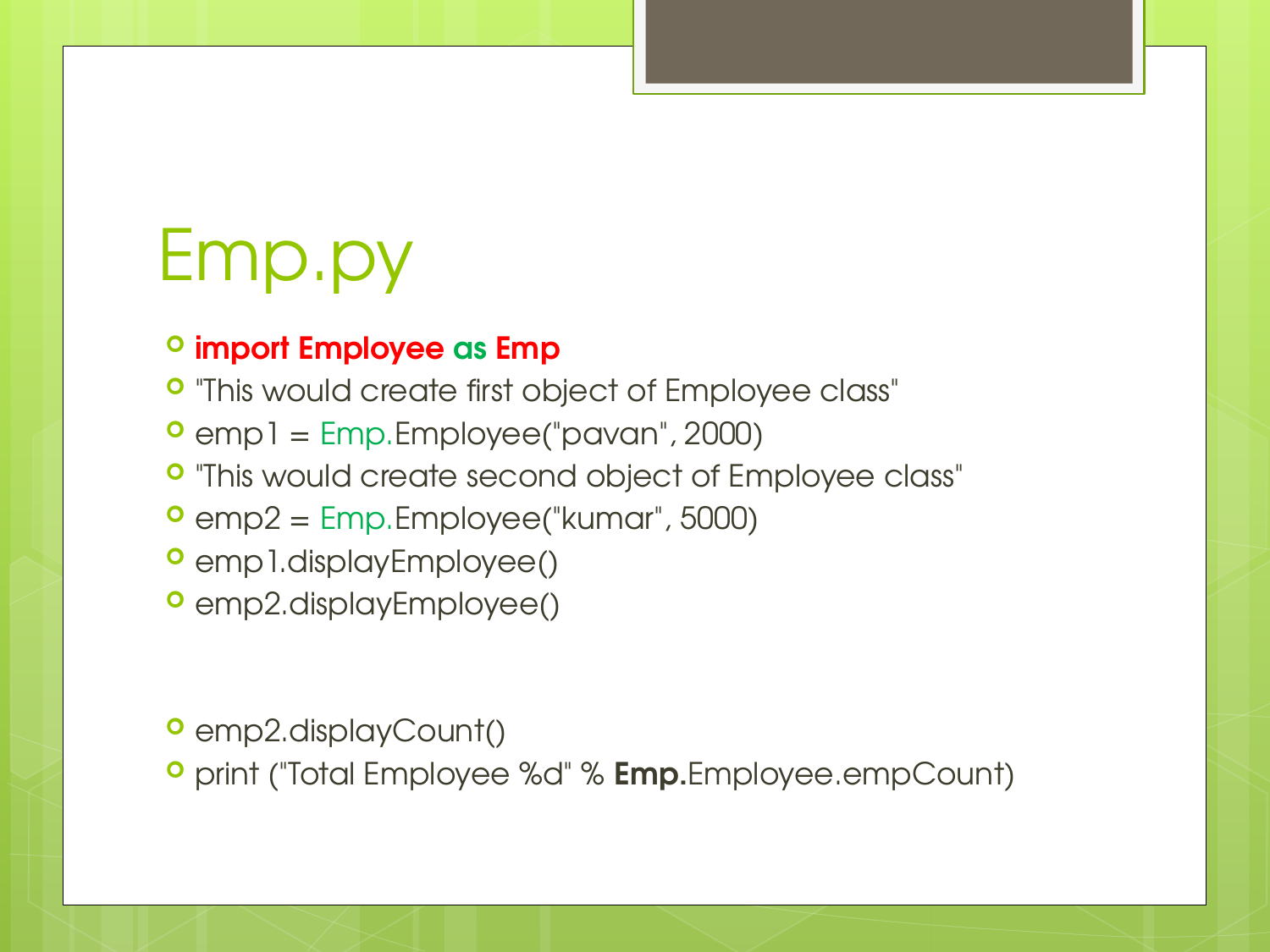

# Emp.py
import Employee as Emp
"This would create first object of Employee class"
emp1 = Emp.Employee("pavan", 2000)
"This would create second object of Employee class"
emp2 = Emp.Employee("kumar", 5000)
emp1.displayEmployee()
emp2.displayEmployee()

emp2.displayCount()
print ("Total Employee %d" % Emp.Employee.empCount)